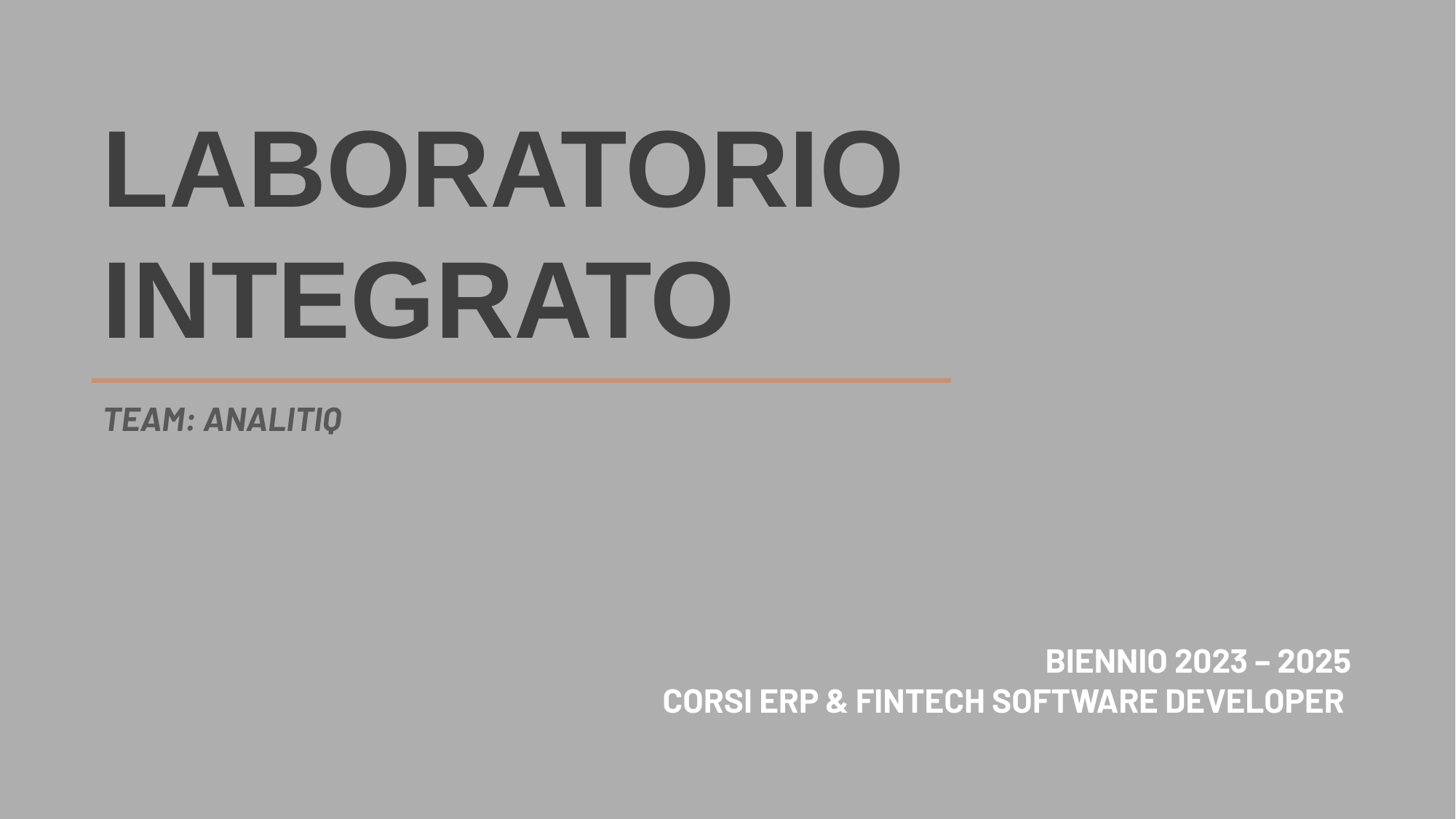

LABORATORIO
INTEGRATO
TEAM: ANALITIQ
BIENNIO 2023 – 2025
CORSI ERP & FINTECH SOFTWARE DEVELOPER